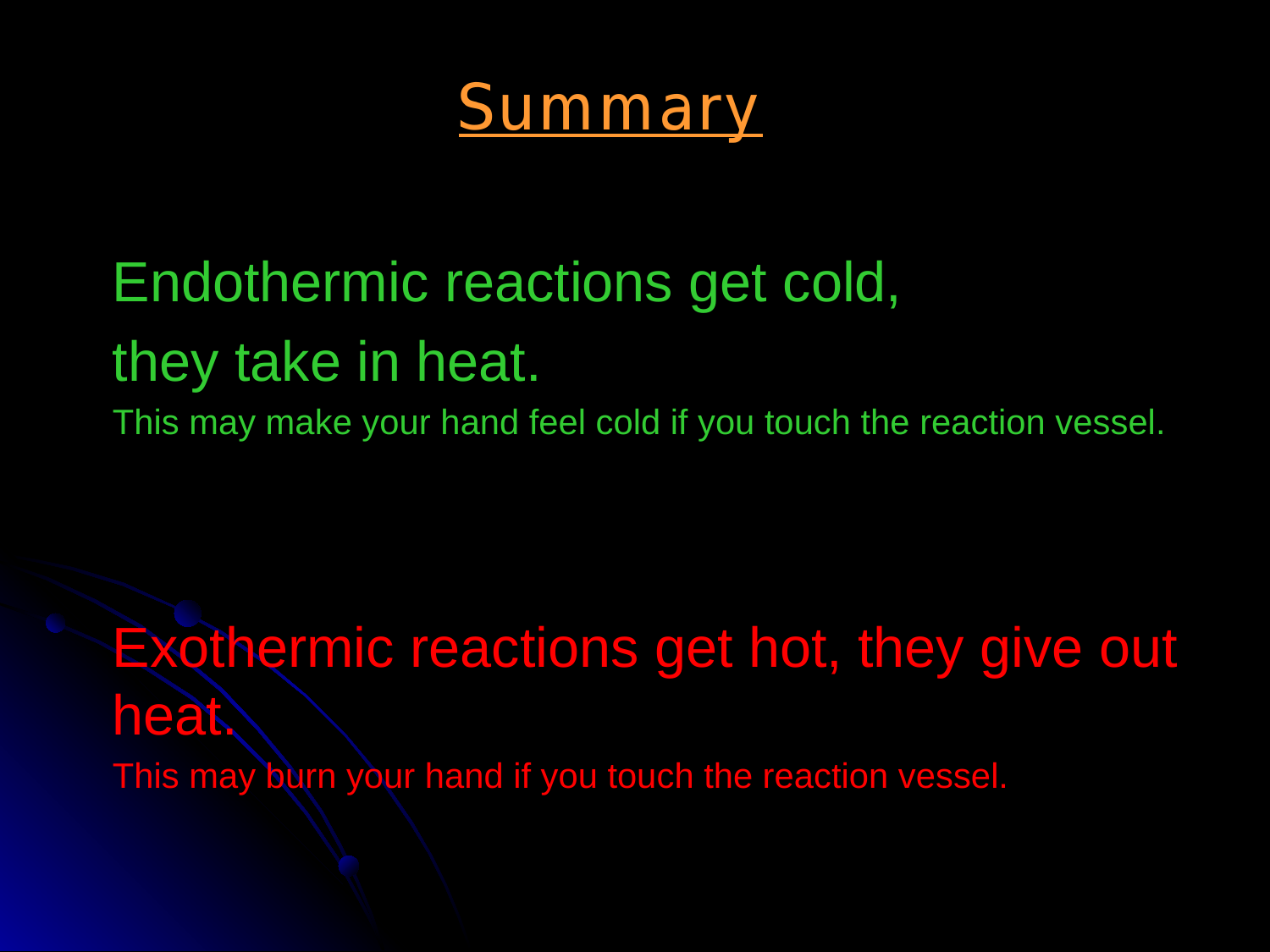

Summary
Endothermic reactions get cold,
they take in heat.
This may make your hand feel cold if you touch the reaction vessel.

Exothermic reactions get hot, they give out heat.
This may burn your hand if you touch the reaction vessel.